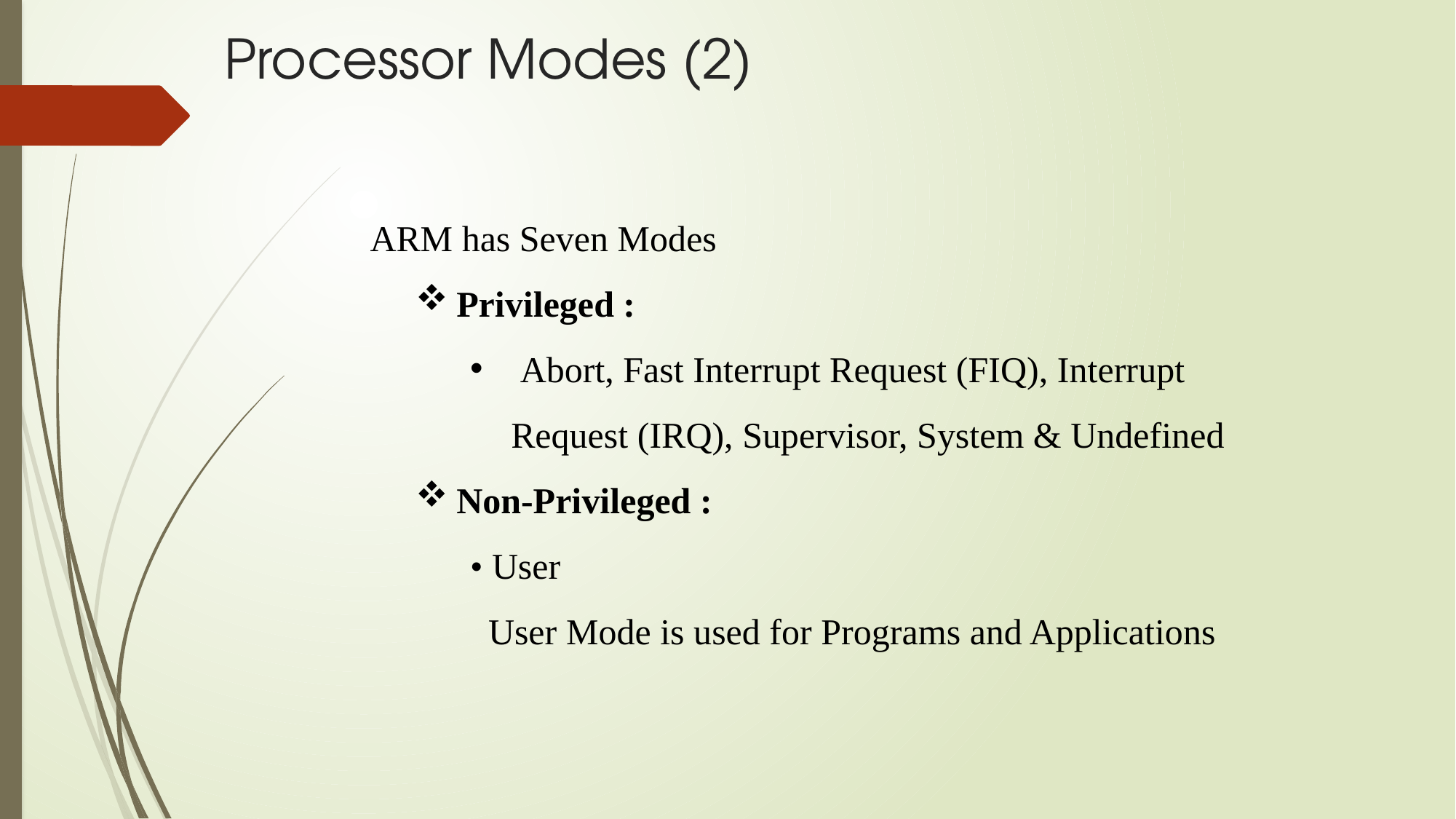

# Processor Modes (2)
 ARM has Seven Modes
Privileged :
 Abort, Fast Interrupt Request (FIQ), Interrupt Request (IRQ), Supervisor, System & Undefined
Non-Privileged :
• User
              User Mode is used for Programs and Applications